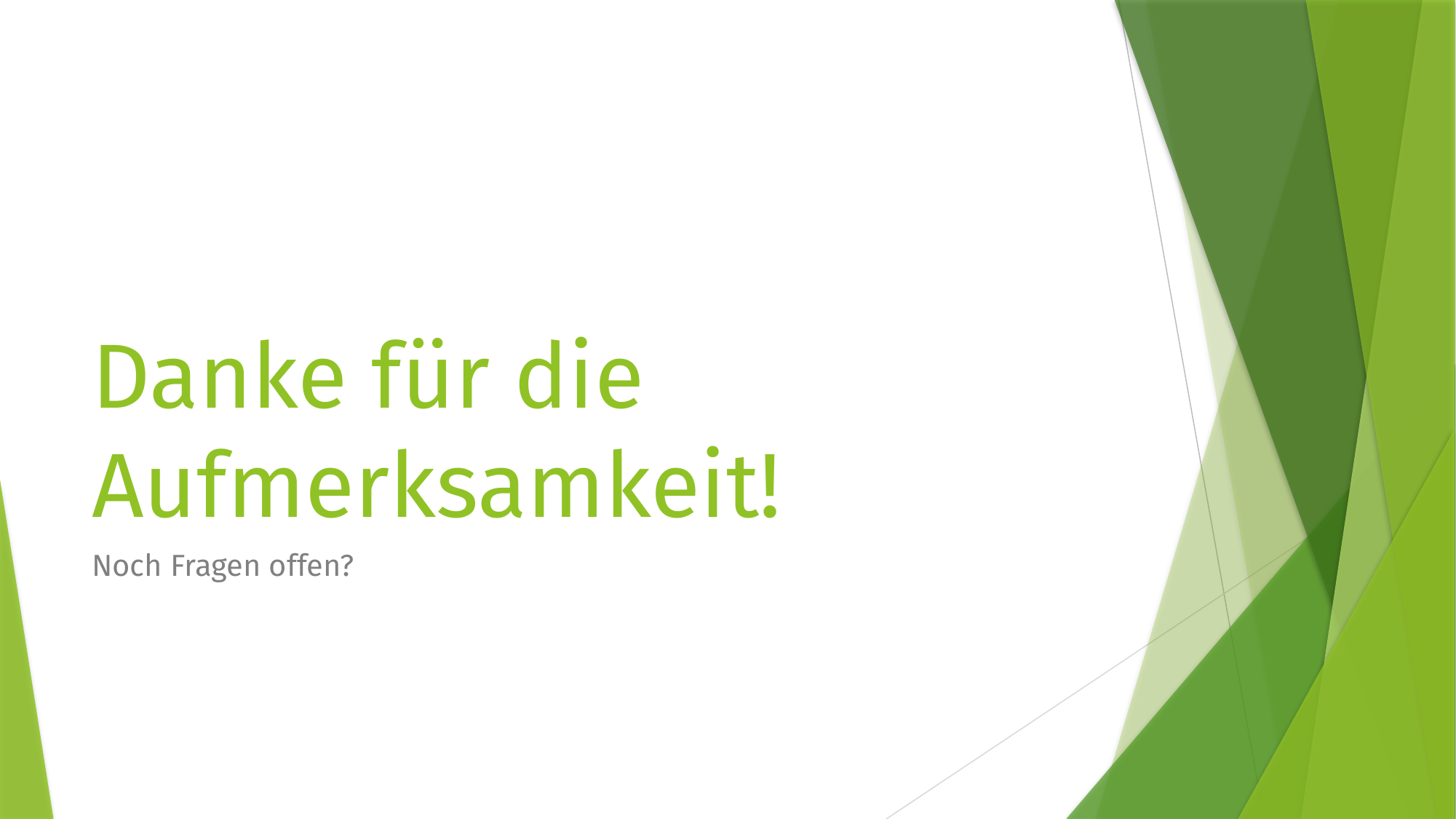

# Danke für die Aufmerksamkeit!
Noch Fragen offen?